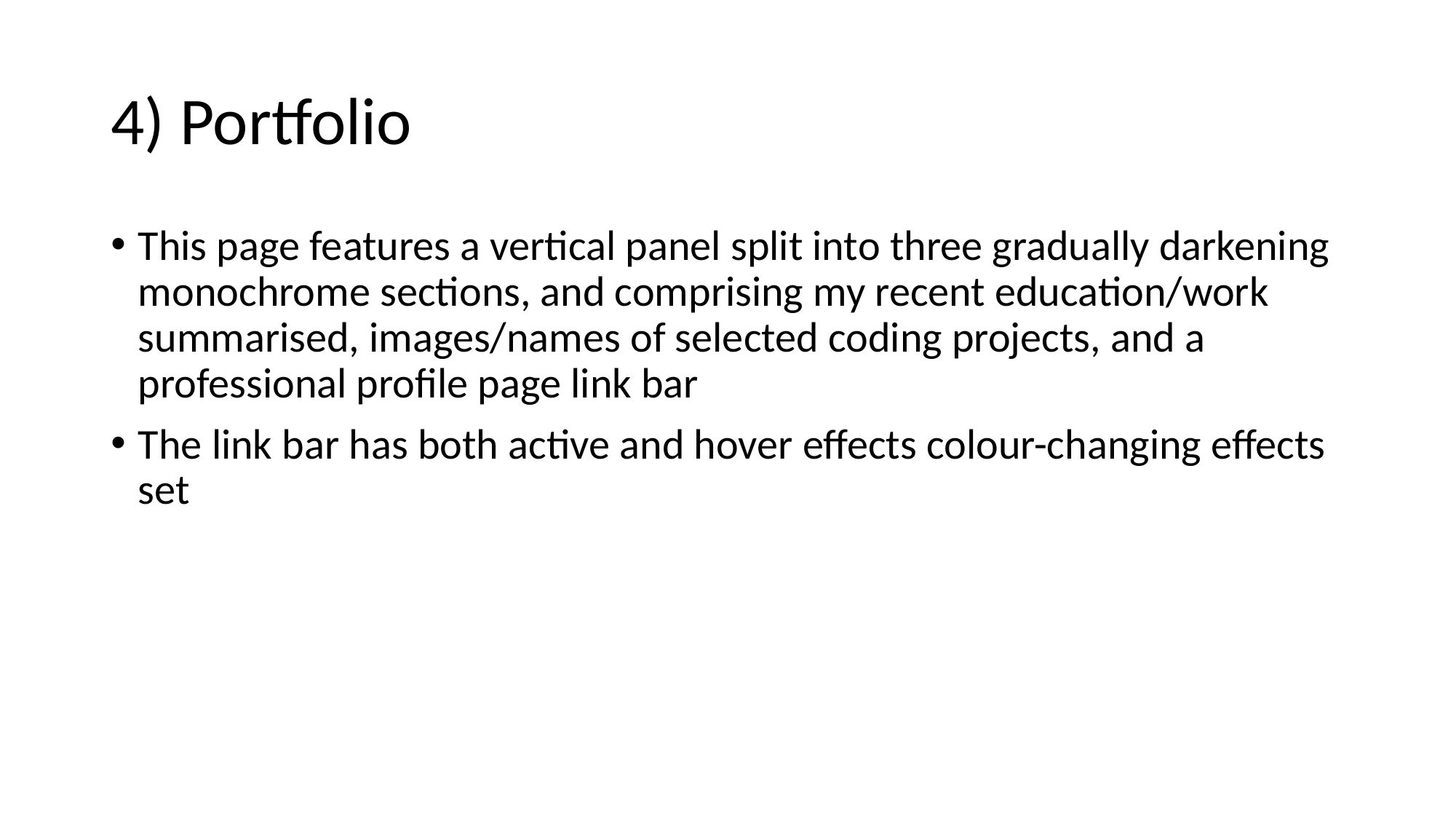

# 4) Portfolio
This page features a vertical panel split into three gradually darkening monochrome sections, and comprising my recent education/work summarised, images/names of selected coding projects, and a professional profile page link bar
The link bar has both active and hover effects colour-changing effects set